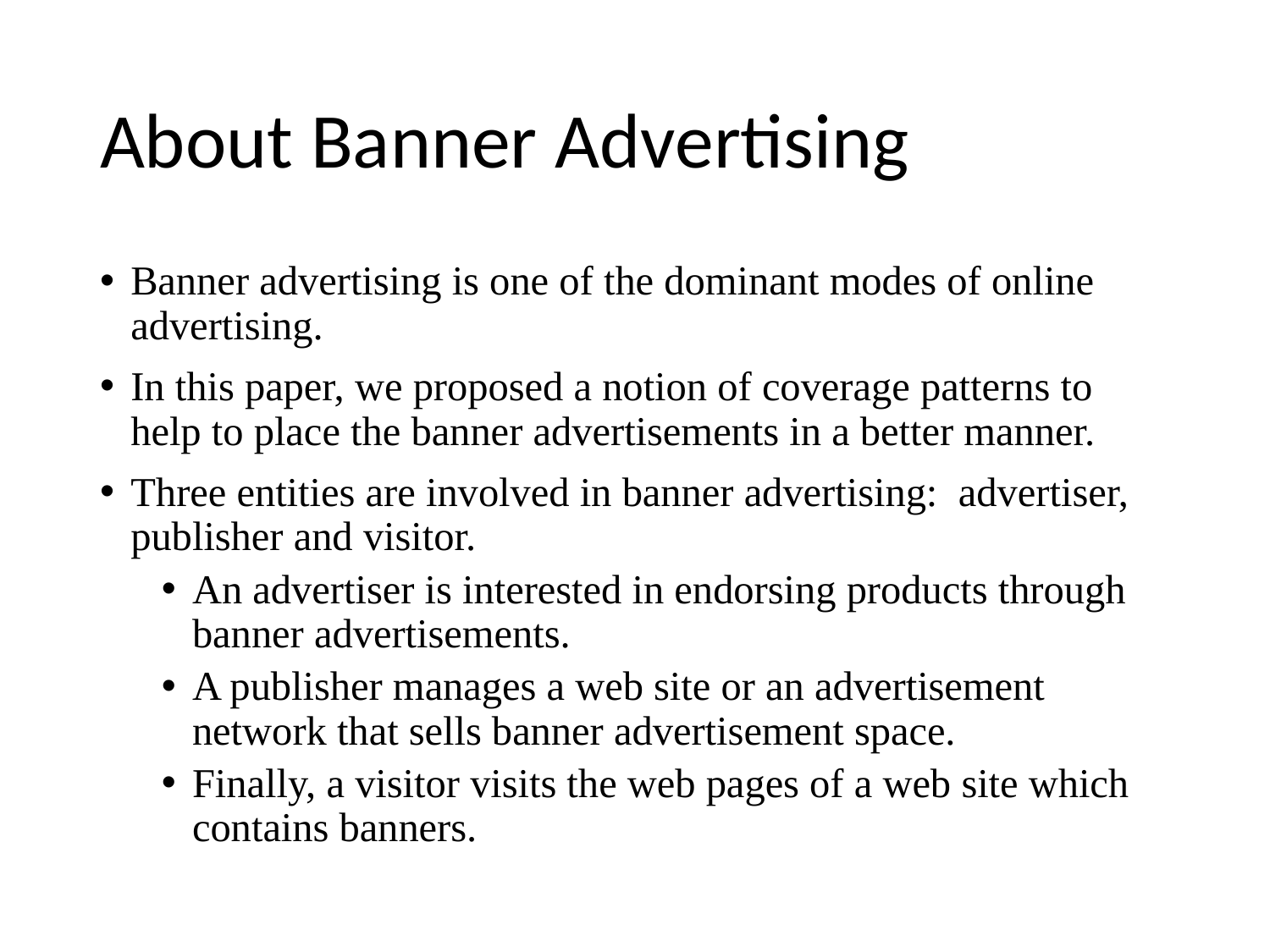

# About Banner Advertising
Banner advertising is one of the dominant modes of online advertising.
In this paper, we proposed a notion of coverage patterns to help to place the banner advertisements in a better manner.
Three entities are involved in banner advertising:  advertiser, publisher and visitor.
An advertiser is interested in endorsing products through banner advertisements.
A publisher manages a web site or an advertisement network that sells banner advertisement space.
Finally, a visitor visits the web pages of a web site which contains banners.